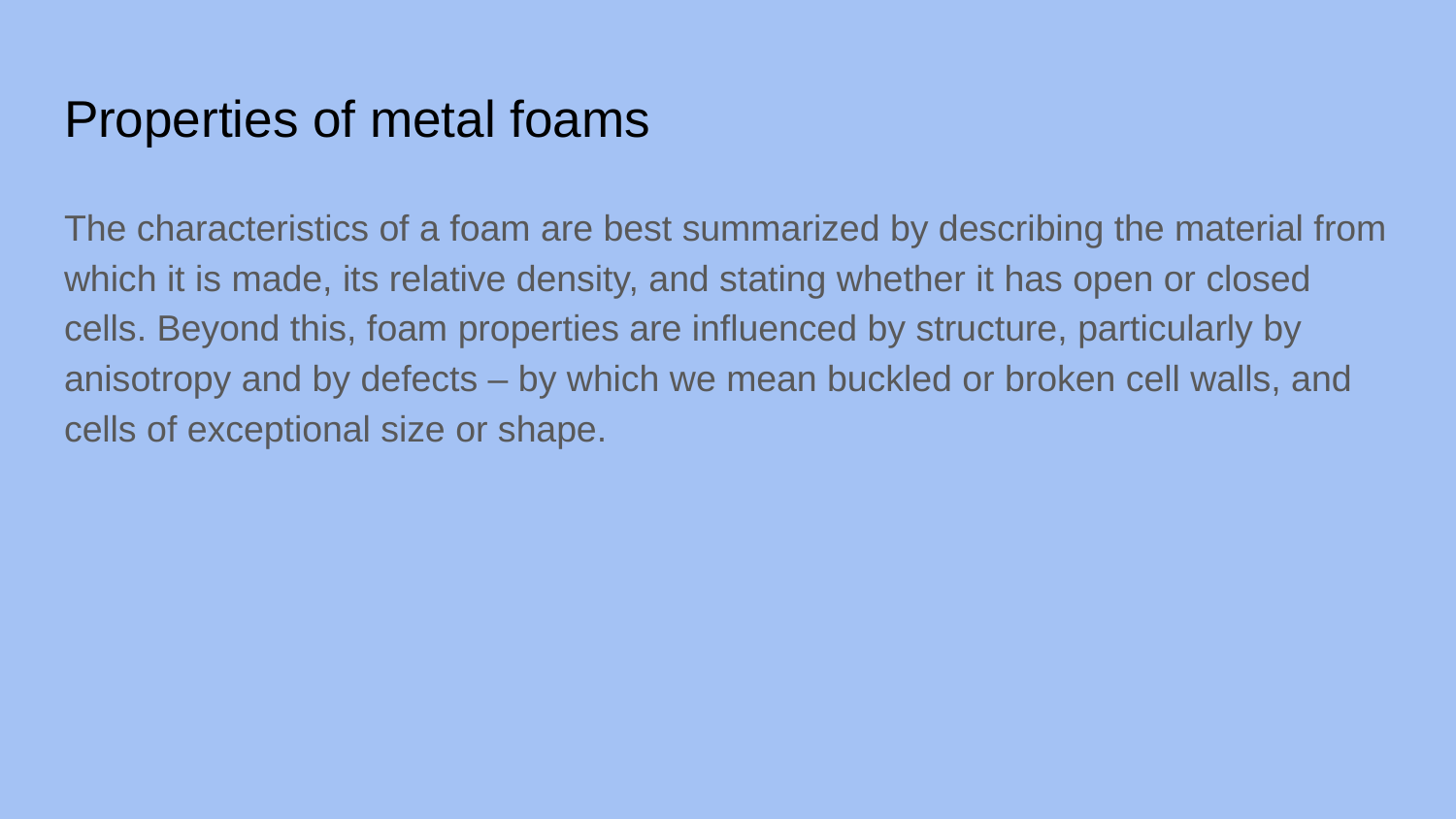

# Properties of metal foams
The characteristics of a foam are best summarized by describing the material from which it is made, its relative density, and stating whether it has open or closed cells. Beyond this, foam properties are influenced by structure, particularly by anisotropy and by defects – by which we mean buckled or broken cell walls, and cells of exceptional size or shape.